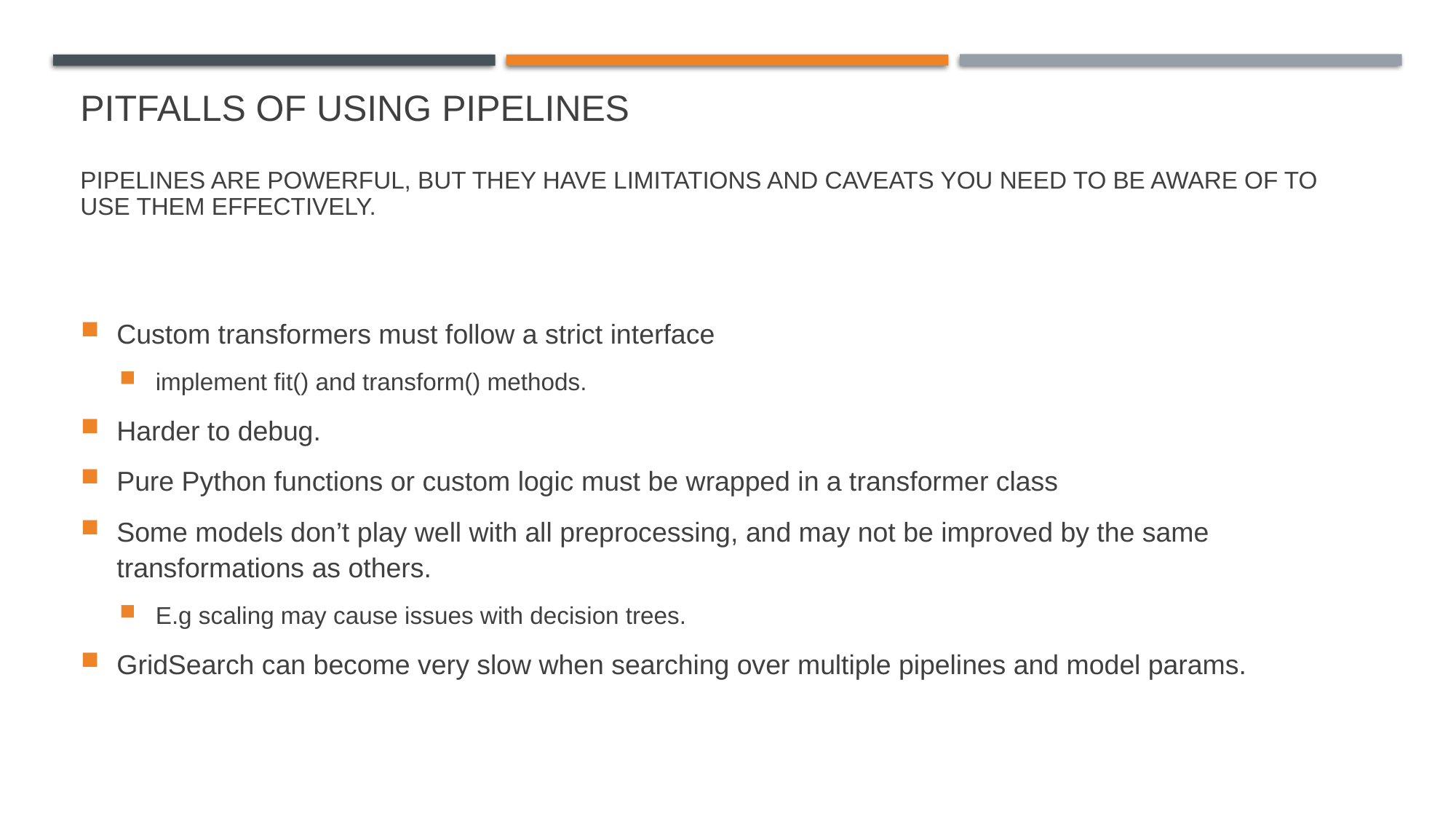

# Pitfalls of Using Pipelines Pipelines are powerful, but they have limitations and caveats you need to be aware of to use them effectively.
Custom transformers must follow a strict interface
implement fit() and transform() methods.
Harder to debug.
Pure Python functions or custom logic must be wrapped in a transformer class
Some models don’t play well with all preprocessing, and may not be improved by the same transformations as others.
E.g scaling may cause issues with decision trees.
GridSearch can become very slow when searching over multiple pipelines and model params.